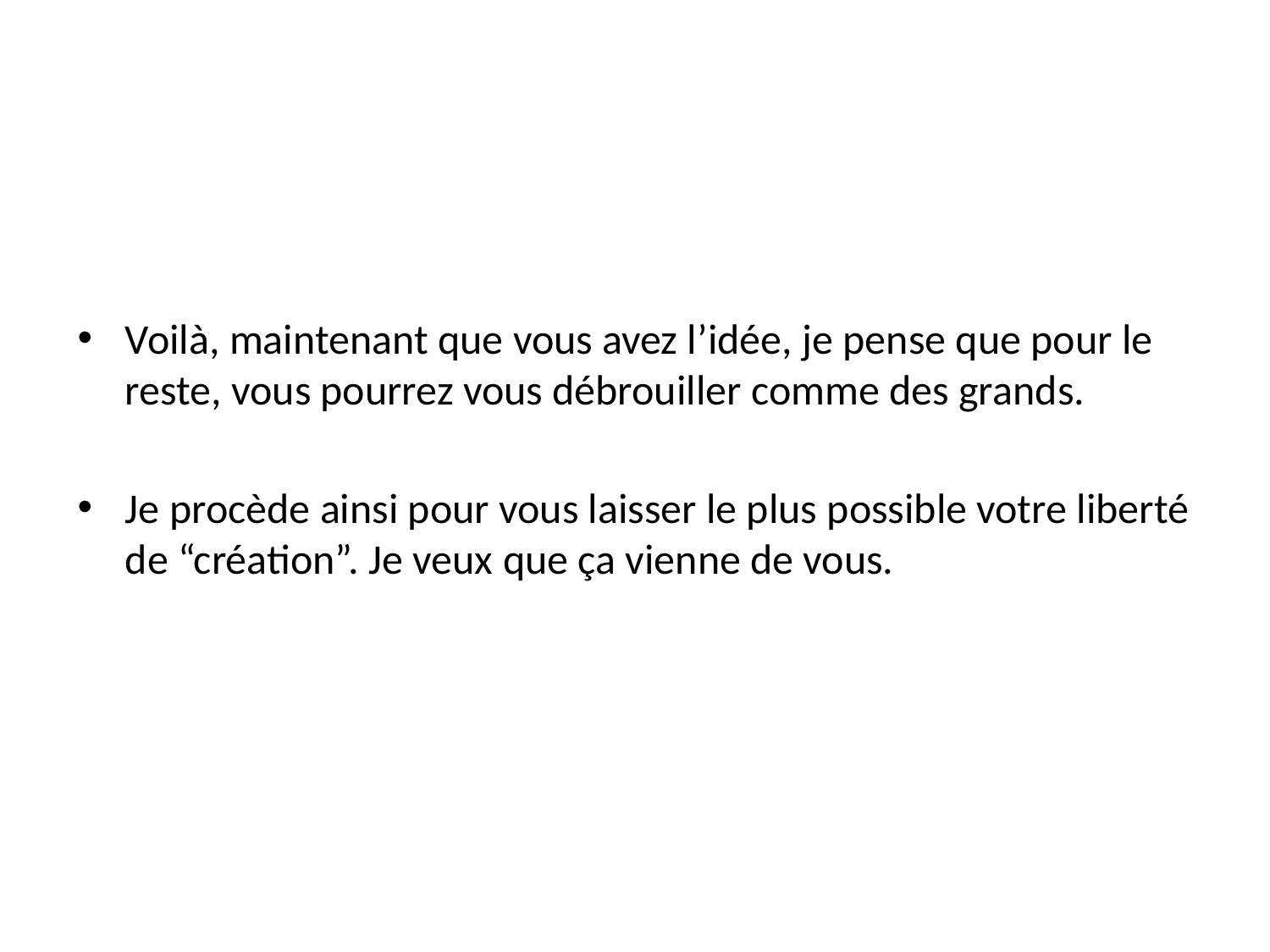

Voilà, maintenant que vous avez l’idée, je pense que pour le reste, vous pourrez vous débrouiller comme des grands.

Je procède ainsi pour vous laisser le plus possible votre liberté de “création”. Je veux que ça vienne de vous.